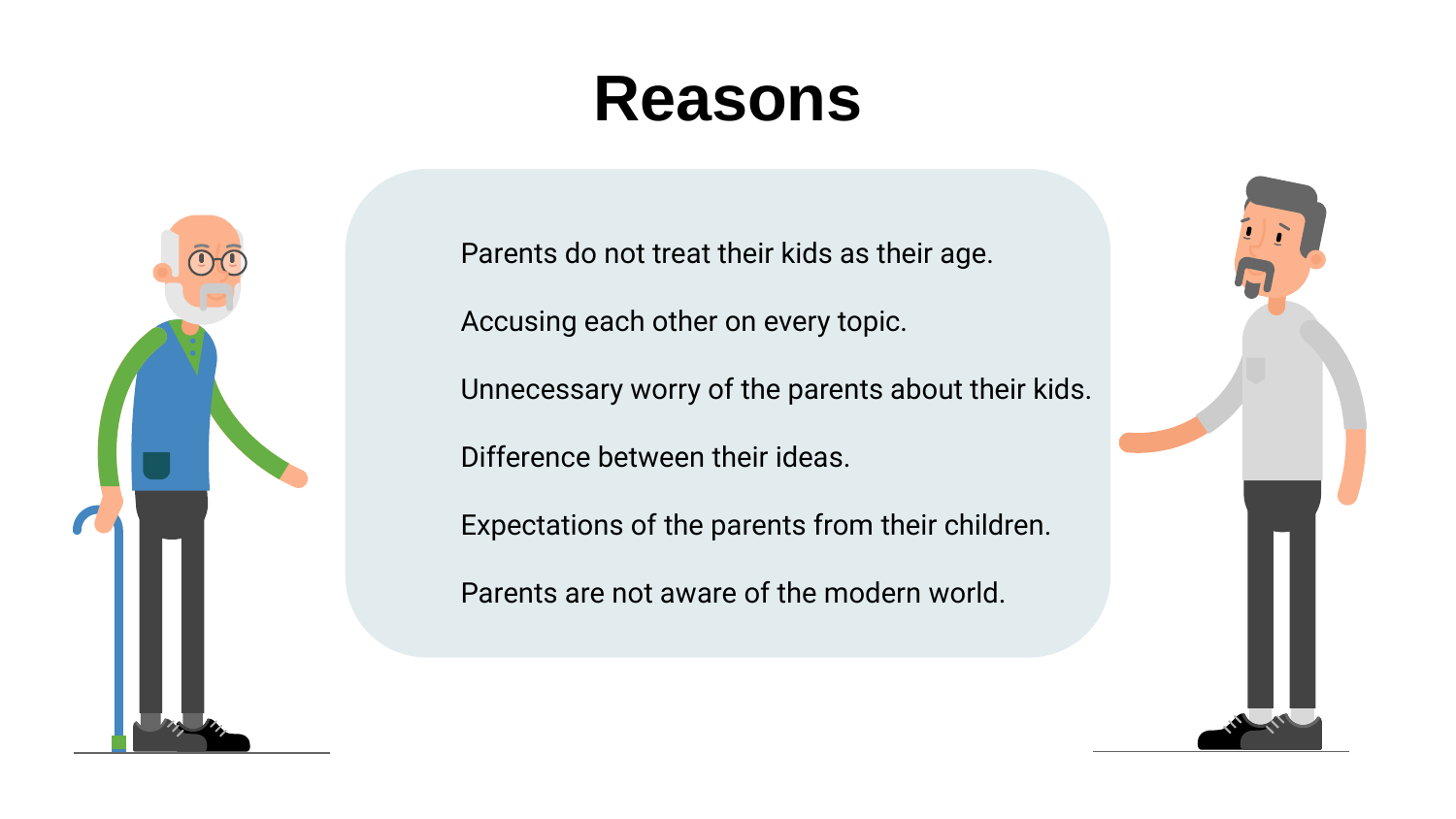

# Reasons

Parents do not treat their kids as their age.
Accusing each other on every topic.
Unnecessary worry of the parents about their kids.
Difference between their ideas.
Expectations of the parents from their children.
Parents are not aware of the modern world.